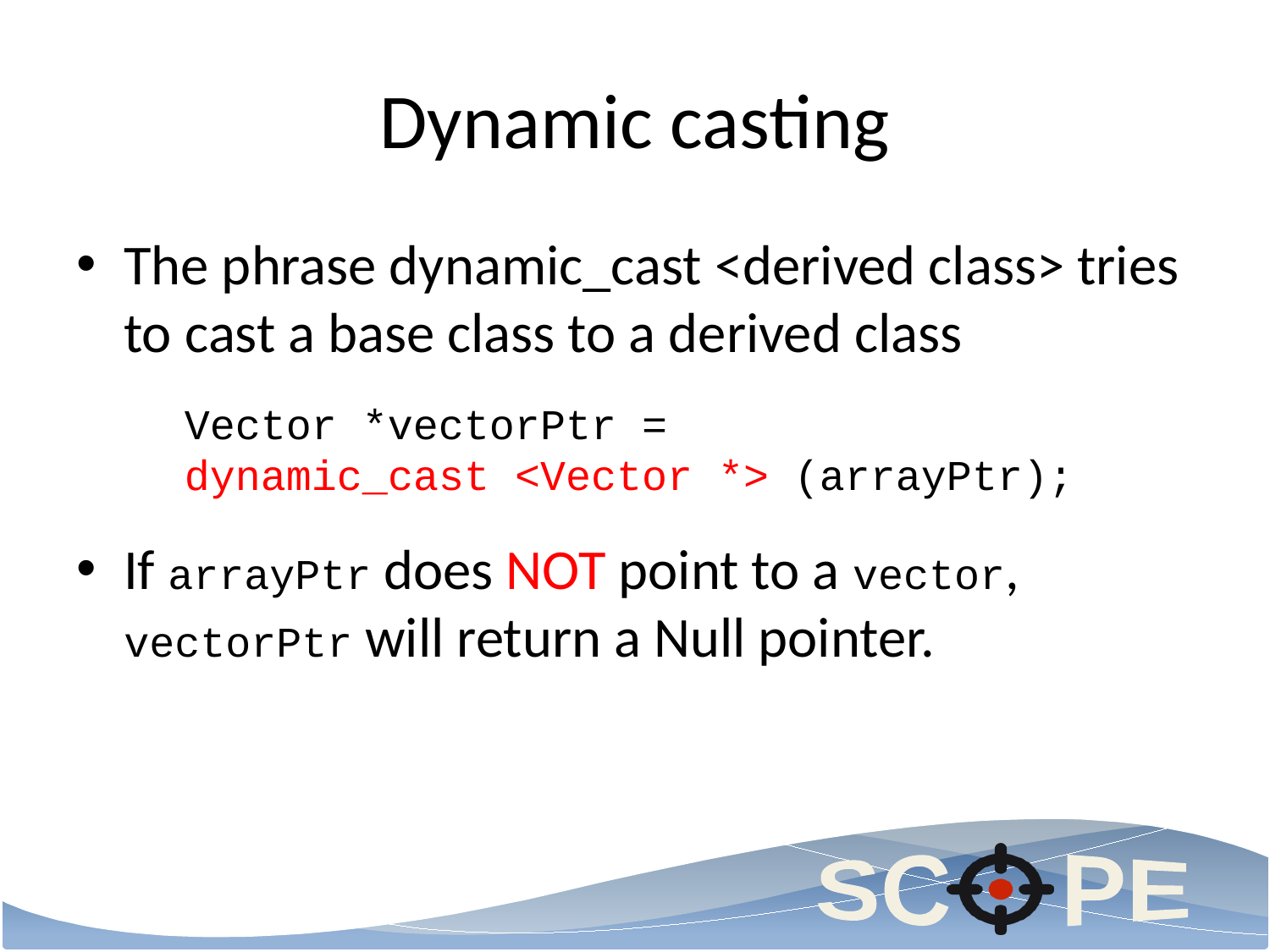

# Dynamic casting
The phrase dynamic_cast <derived class> tries to cast a base class to a derived class

If arrayPtr does NOT point to a vector, vectorPtr will return a Null pointer.

Vector *vectorPtr =
dynamic_cast <Vector *> (arrayPtr);